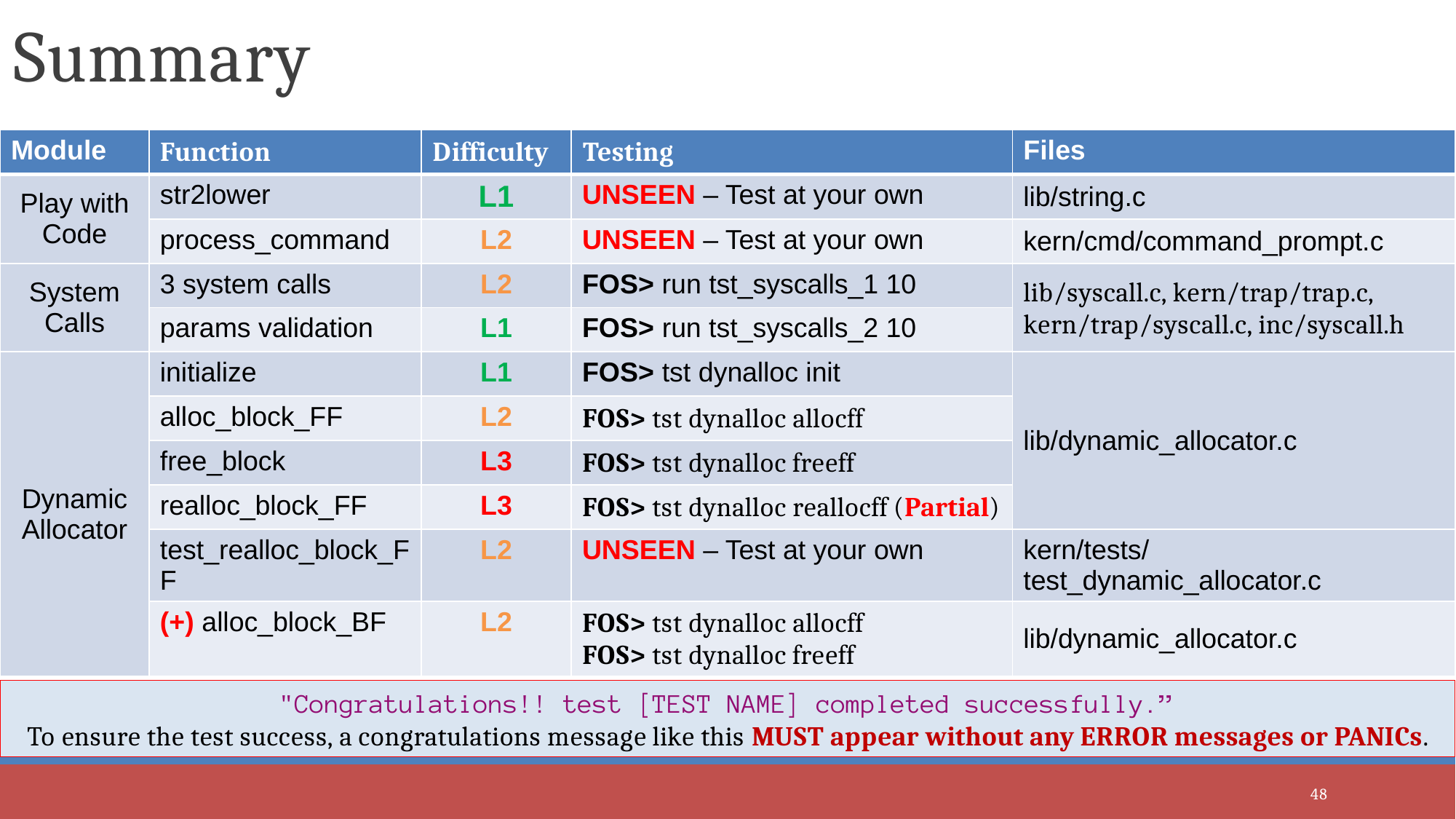

# Summary
| Module | Function | Difficulty | Testing | Files |
| --- | --- | --- | --- | --- |
| Play with Code | str2lower | L1 | UNSEEN – Test at your own | lib/string.c |
|  | process\_command | L2 | UNSEEN – Test at your own | kern/cmd/command\_prompt.c |
| System Calls | 3 system calls | L2 | FOS> run tst\_syscalls\_1 10 | lib/syscall.c, kern/trap/trap.c, kern/trap/syscall.c, inc/syscall.h |
|  | params validation | L1 | FOS> run tst\_syscalls\_2 10 |  |
| Dynamic Allocator | initialize | L1 | FOS> tst dynalloc init | lib/dynamic\_allocator.c |
|  | alloc\_block\_FF | L2 | FOS> tst dynalloc allocff |  |
|  | free\_block | L3 | FOS> tst dynalloc freeff |  |
|  | realloc\_block\_FF | L3 | FOS> tst dynalloc reallocff (Partial) |  |
|  | test\_realloc\_block\_FF | L2 | UNSEEN – Test at your own | kern/tests/test\_dynamic\_allocator.c |
|  | (+) alloc\_block\_BF | L2 | FOS> tst dynalloc allocff FOS> tst dynalloc freeff | lib/dynamic\_allocator.c |
"Congratulations!! test [TEST NAME] completed successfully.”
To ensure the test success, a congratulations message like this MUST appear without any ERROR messages or PANICs.
48